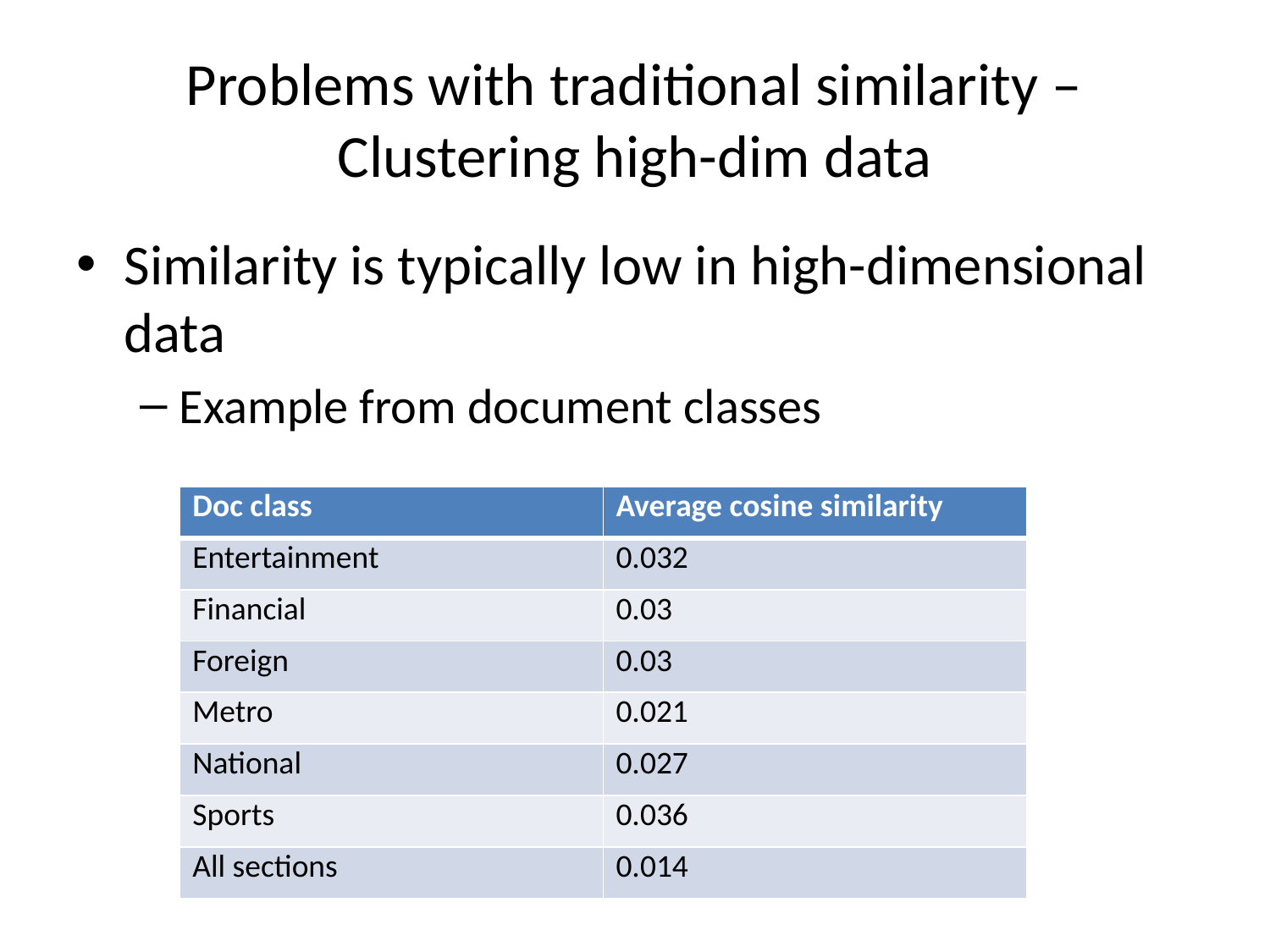

# Problems with traditional similarity – Clustering high-dim data
Similarity is typically low in high-dimensional data
Example from document classes

| Doc class | Average cosine similarity |
| --- | --- |
| Entertainment | 0.032 |
| Financial | 0.03 |
| Foreign | 0.03 |
| Metro | 0.021 |
| National | 0.027 |
| Sports | 0.036 |
| All sections | 0.014 |